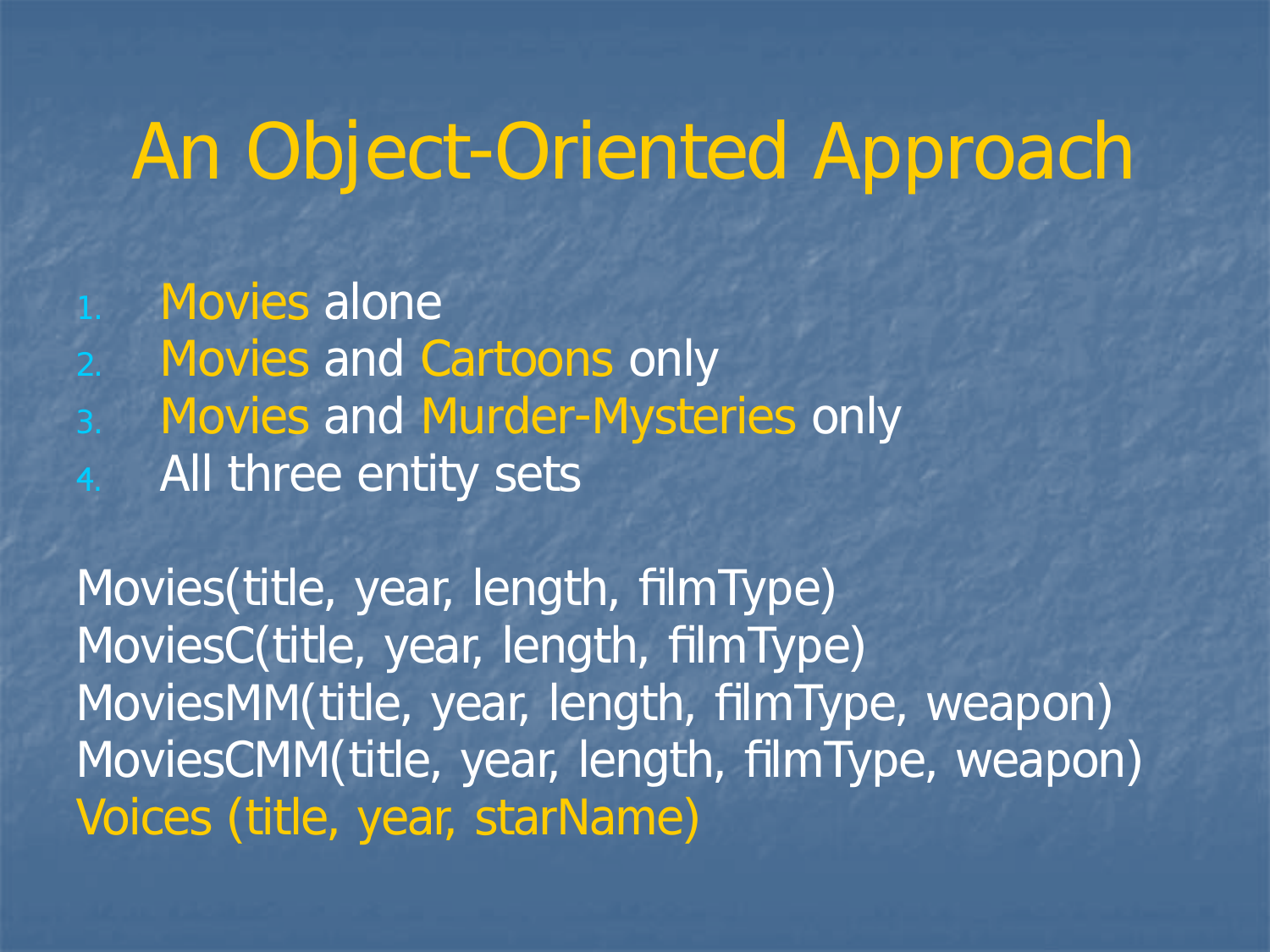

# An Object-Oriented Approach
Movies alone
Movies and Cartoons only
Movies and Murder-Mysteries only
All three entity sets

Movies(title, year, length, filmType)
MoviesC(title, year, length, filmType)
MoviesMM(title, year, length, filmType, weapon)
MoviesCMM(title, year, length, filmType, weapon)
Voices (title, year, starName)